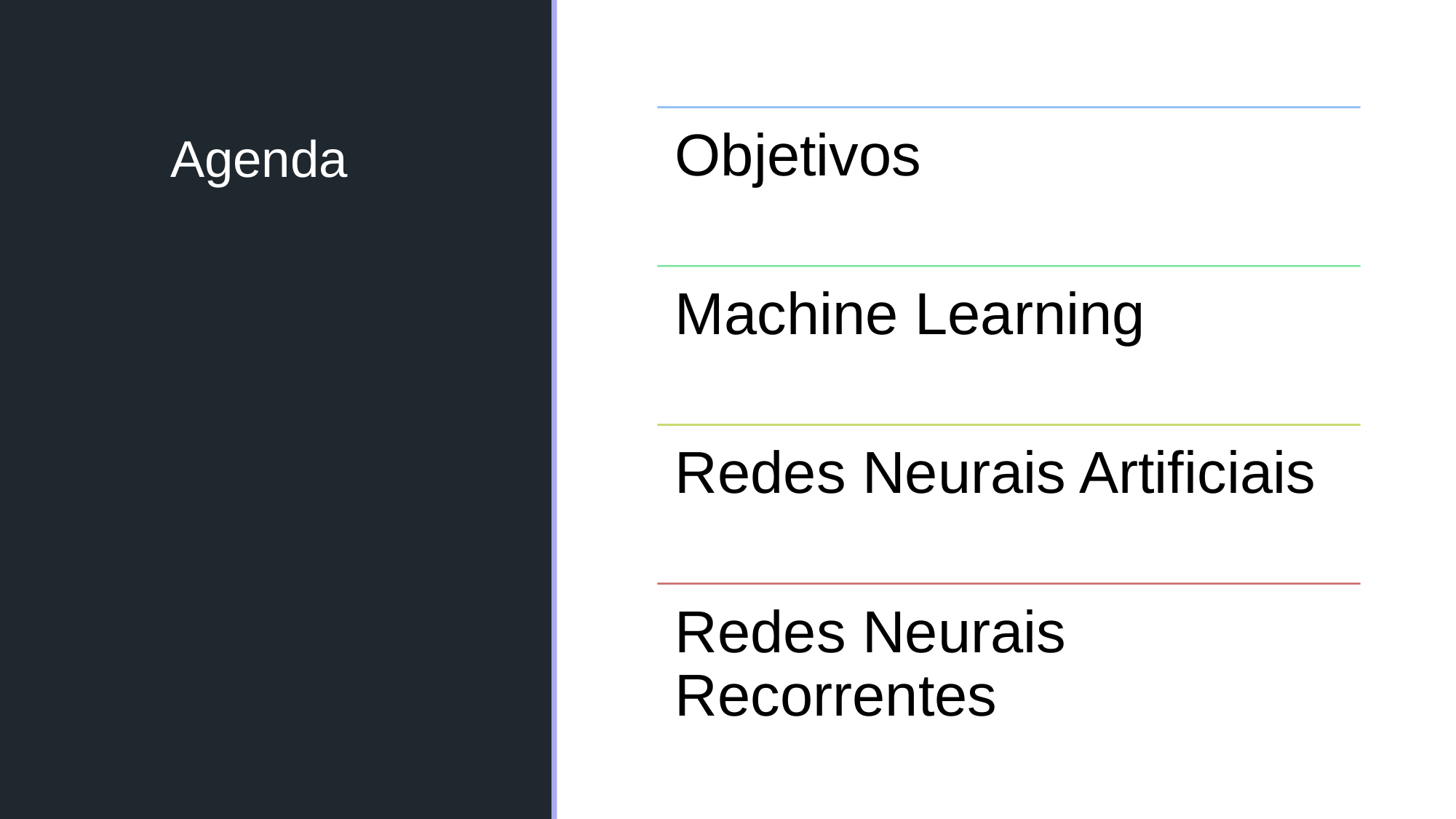

Objetivos
Machine Learning
Redes Neurais Artificiais
Redes Neurais Recorrentes
# Agenda